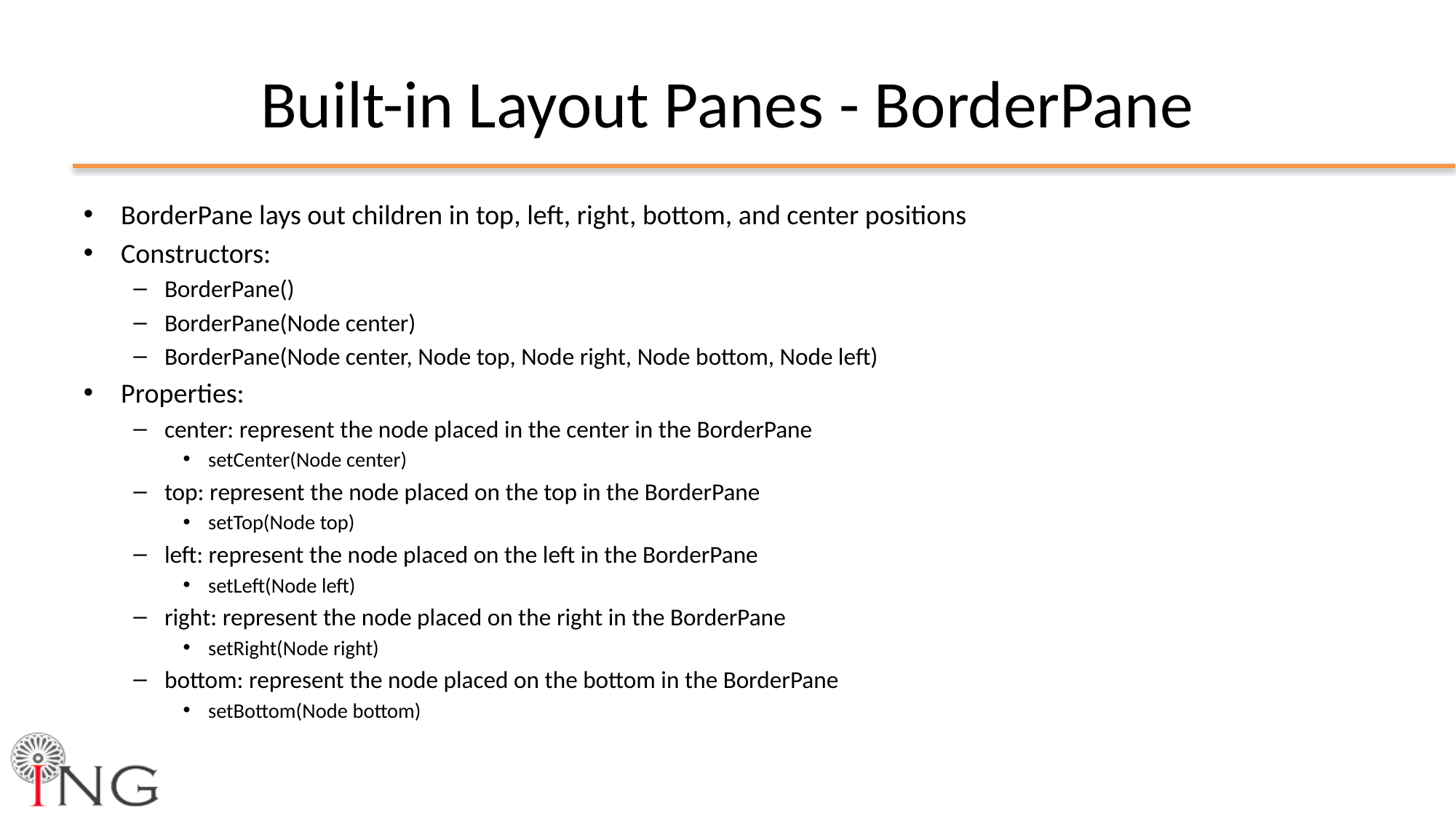

# Built-in Layout Panes - BorderPane
BorderPane lays out children in top, left, right, bottom, and center positions
Constructors:
BorderPane()
BorderPane(Node center)
BorderPane(Node center, Node top, Node right, Node bottom, Node left)
Properties:
center: represent the node placed in the center in the BorderPane
setCenter(Node center)
top: represent the node placed on the top in the BorderPane
setTop(Node top)
left: represent the node placed on the left in the BorderPane
setLeft(Node left)
right: represent the node placed on the right in the BorderPane
setRight(Node right)
bottom: represent the node placed on the bottom in the BorderPane
setBottom(Node bottom)